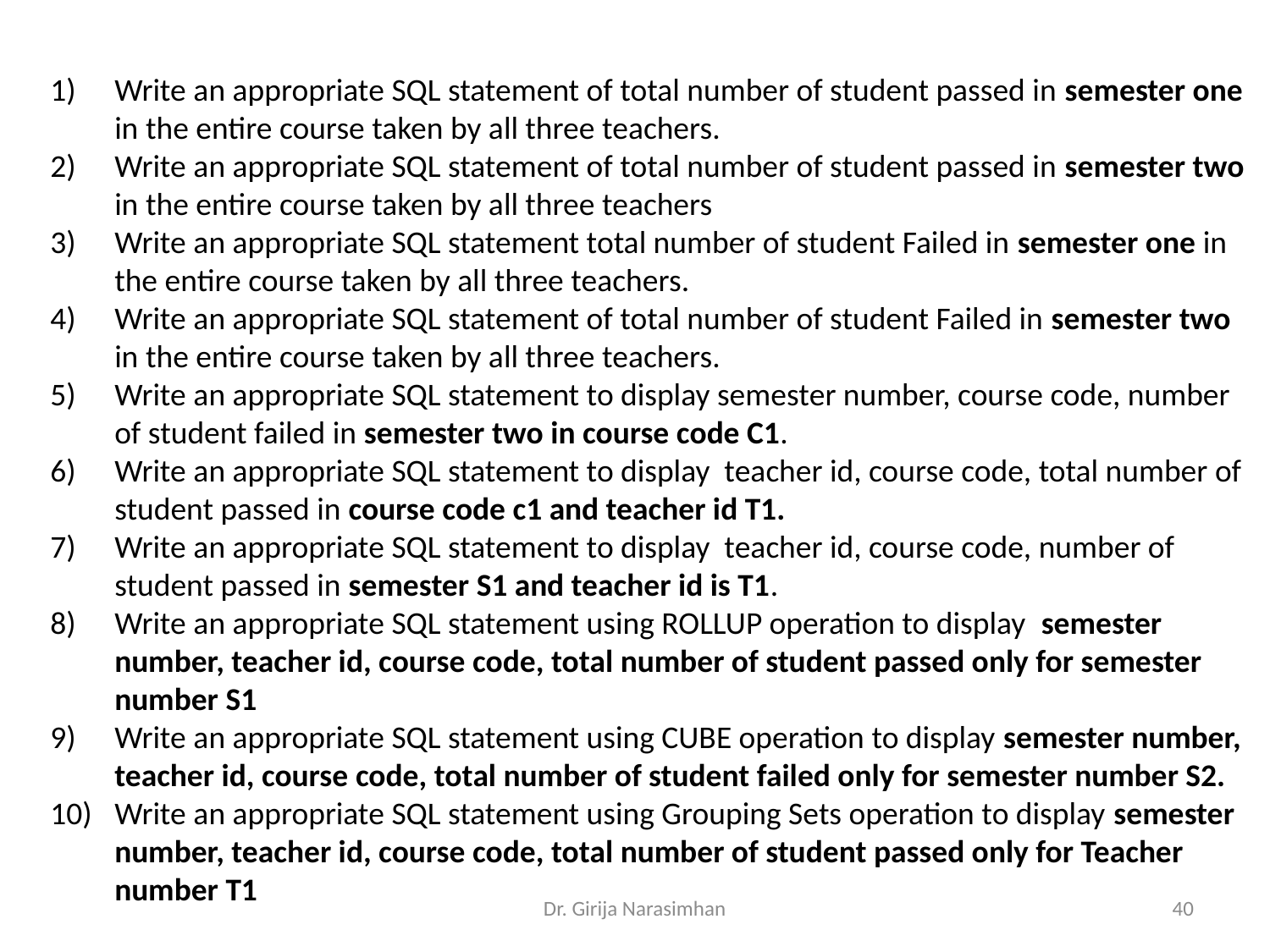

1)	Write an appropriate SQL statement of total number of student passed in semester one in the entire course taken by all three teachers.
2)	Write an appropriate SQL statement of total number of student passed in semester two in the entire course taken by all three teachers
3)	Write an appropriate SQL statement total number of student Failed in semester one in the entire course taken by all three teachers.
4)	Write an appropriate SQL statement of total number of student Failed in semester two  in the entire course taken by all three teachers.
5)	Write an appropriate SQL statement to display semester number, course code, number of student failed in semester two in course code C1.
6)	Write an appropriate SQL statement to display  teacher id, course code, total number of student passed in course code c1 and teacher id T1.
7)	Write an appropriate SQL statement to display  teacher id, course code, number of student passed in semester S1 and teacher id is T1.
Write an appropriate SQL statement using ROLLUP operation to display  semester number, teacher id, course code, total number of student passed only for semester number S1
Write an appropriate SQL statement using CUBE operation to display semester number, teacher id, course code, total number of student failed only for semester number S2.
Write an appropriate SQL statement using Grouping Sets operation to display semester number, teacher id, course code, total number of student passed only for Teacher  number T1

Dr. Girija Narasimhan
40